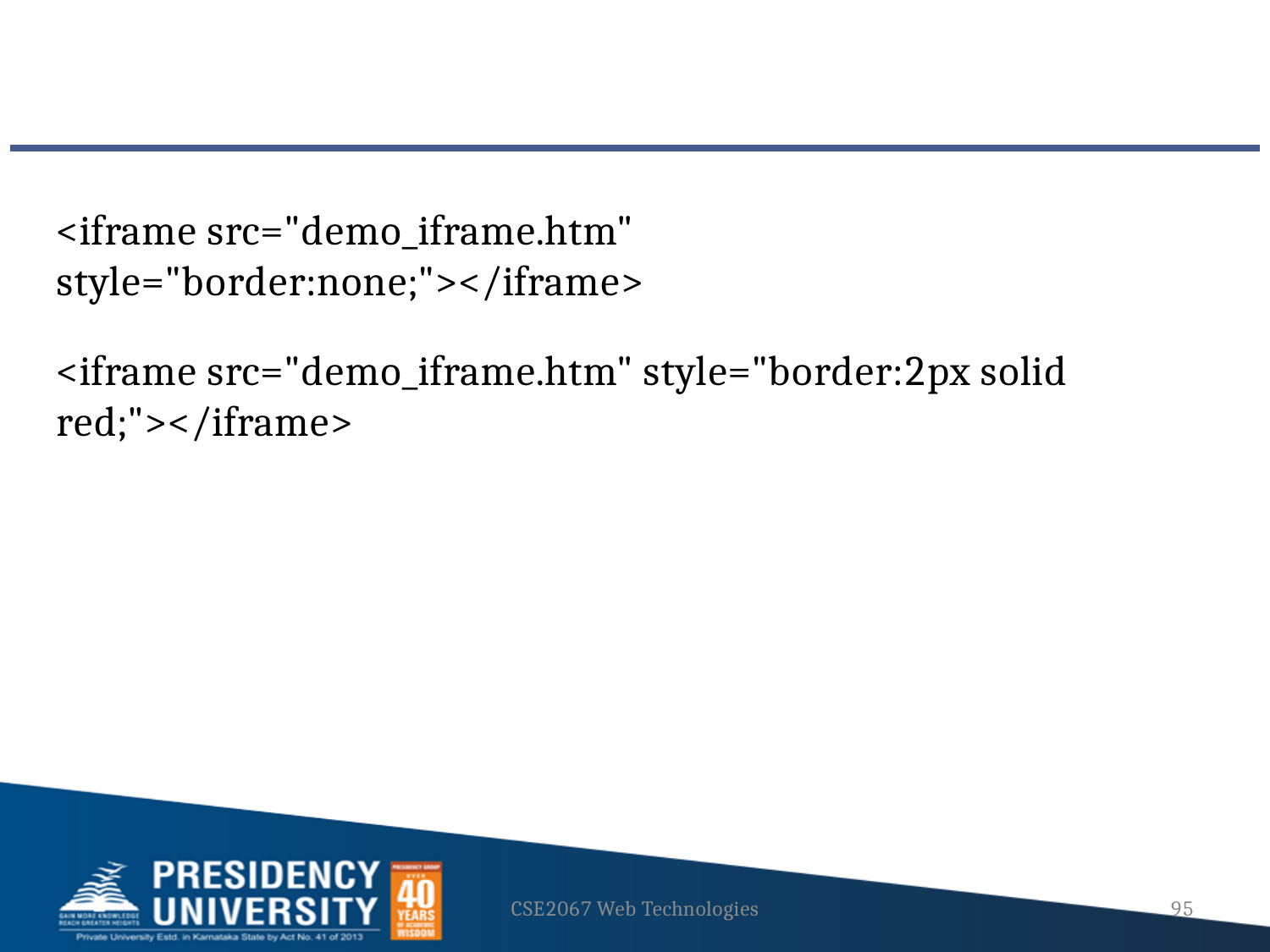

<iframe src="demo_iframe.htm" style="border:none;"></iframe>
<iframe src="demo_iframe.htm" style="border:2px solid red;"></iframe>
CSE2067 Web Technologies
95